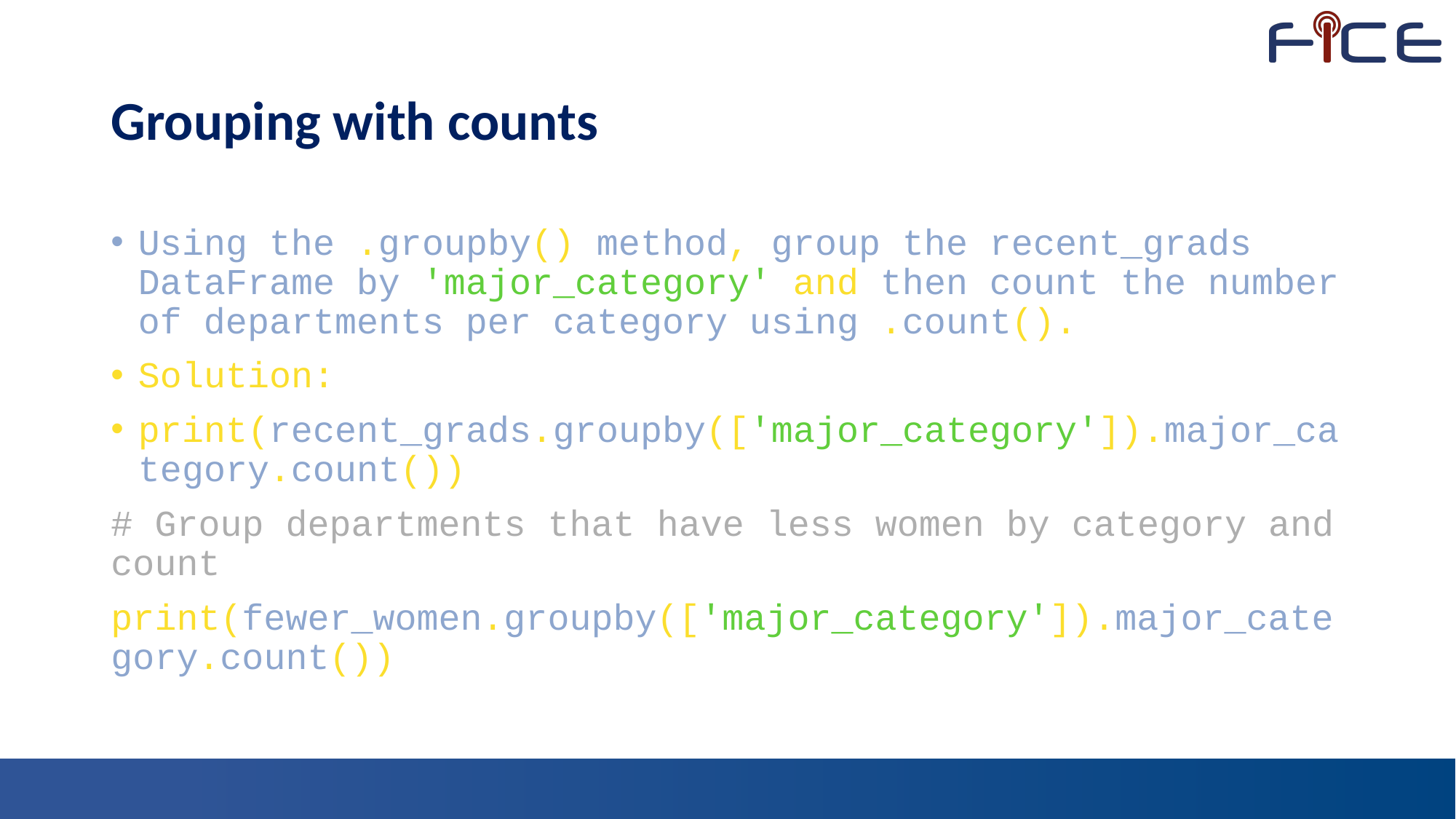

# Grouping with counts
Using the .groupby() method, group the recent_grads DataFrame by 'major_category' and then count the number of departments per category using .count().
Solution:
print(recent_grads.groupby(['major_category']).major_category.count())
# Group departments that have less women by category and count
print(fewer_women.groupby(['major_category']).major_category.count())